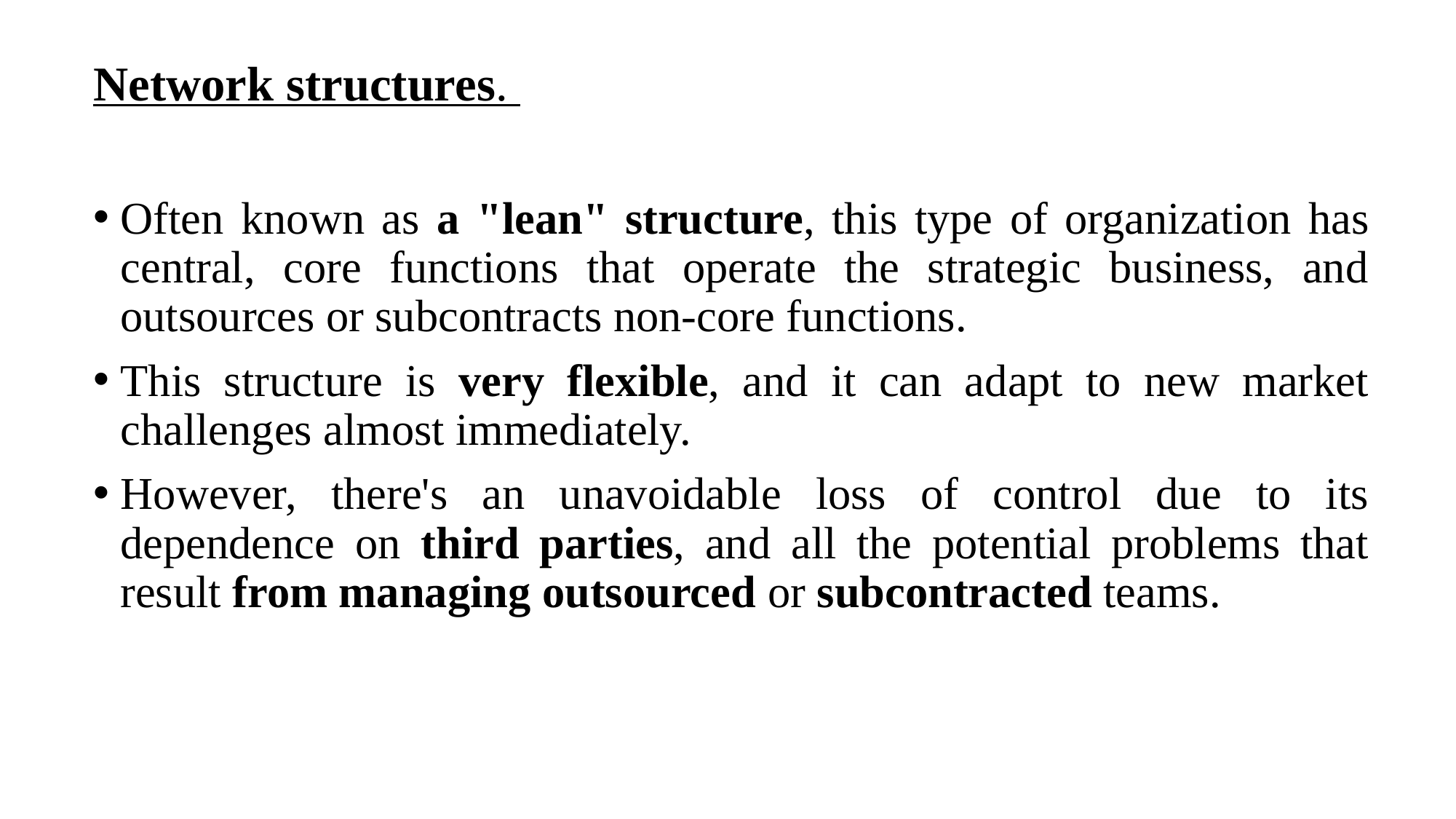

Network structures.

Often known as a "lean" structure, this type of organization has central, core functions that operate the strategic business, and outsources or subcontracts non-core functions.
This structure is very flexible, and it can adapt to new market challenges almost immediately.
However, there's an unavoidable loss of control due to its dependence on third parties, and all the potential problems that result from managing outsourced or subcontracted teams.